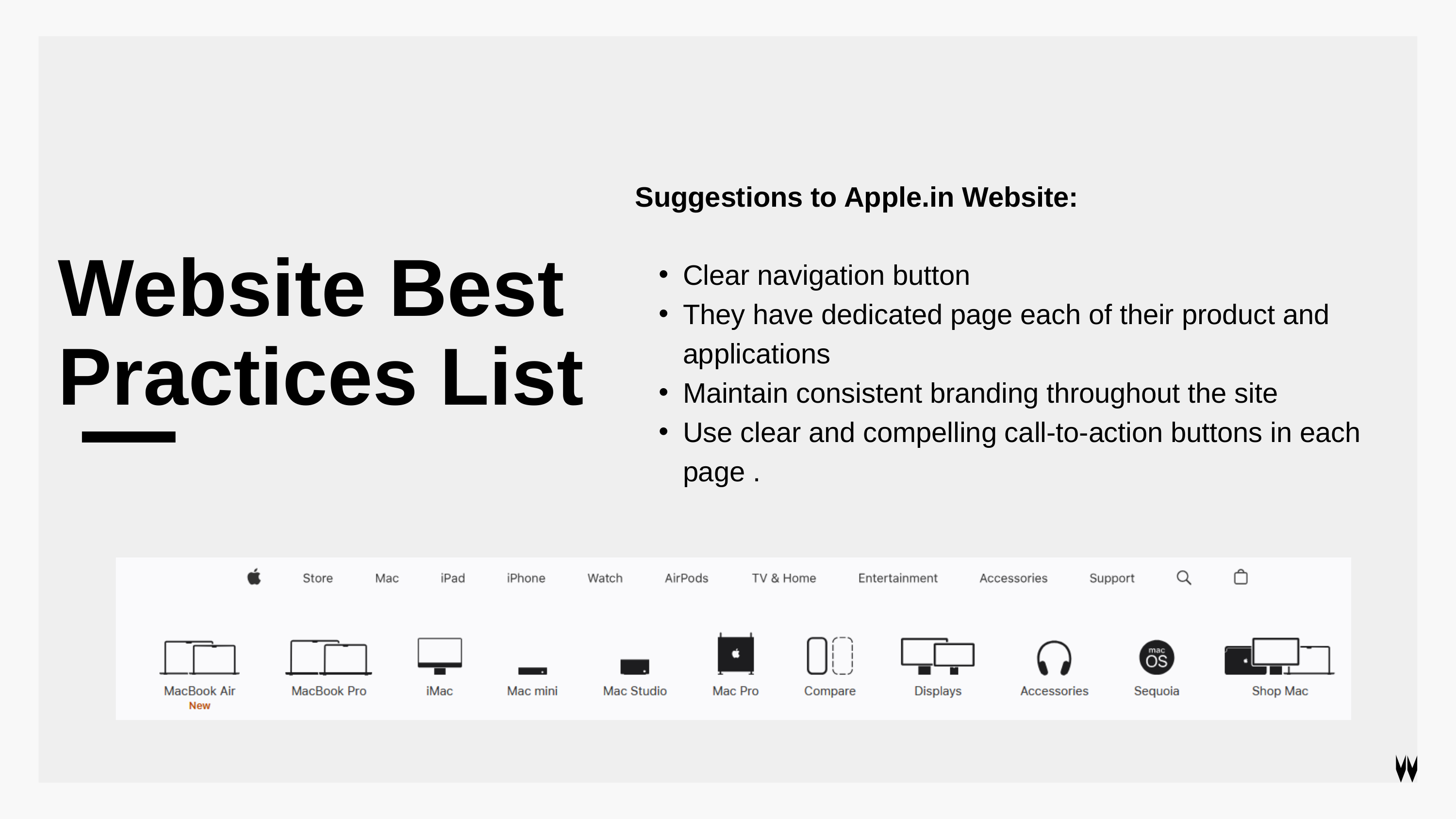

Suggestions to Apple.in Website:

Clear navigation button
They have dedicated page each of their product and applications
Maintain consistent branding throughout the site
Use clear and compelling call-to-action buttons in each page .

Website Best Practices List